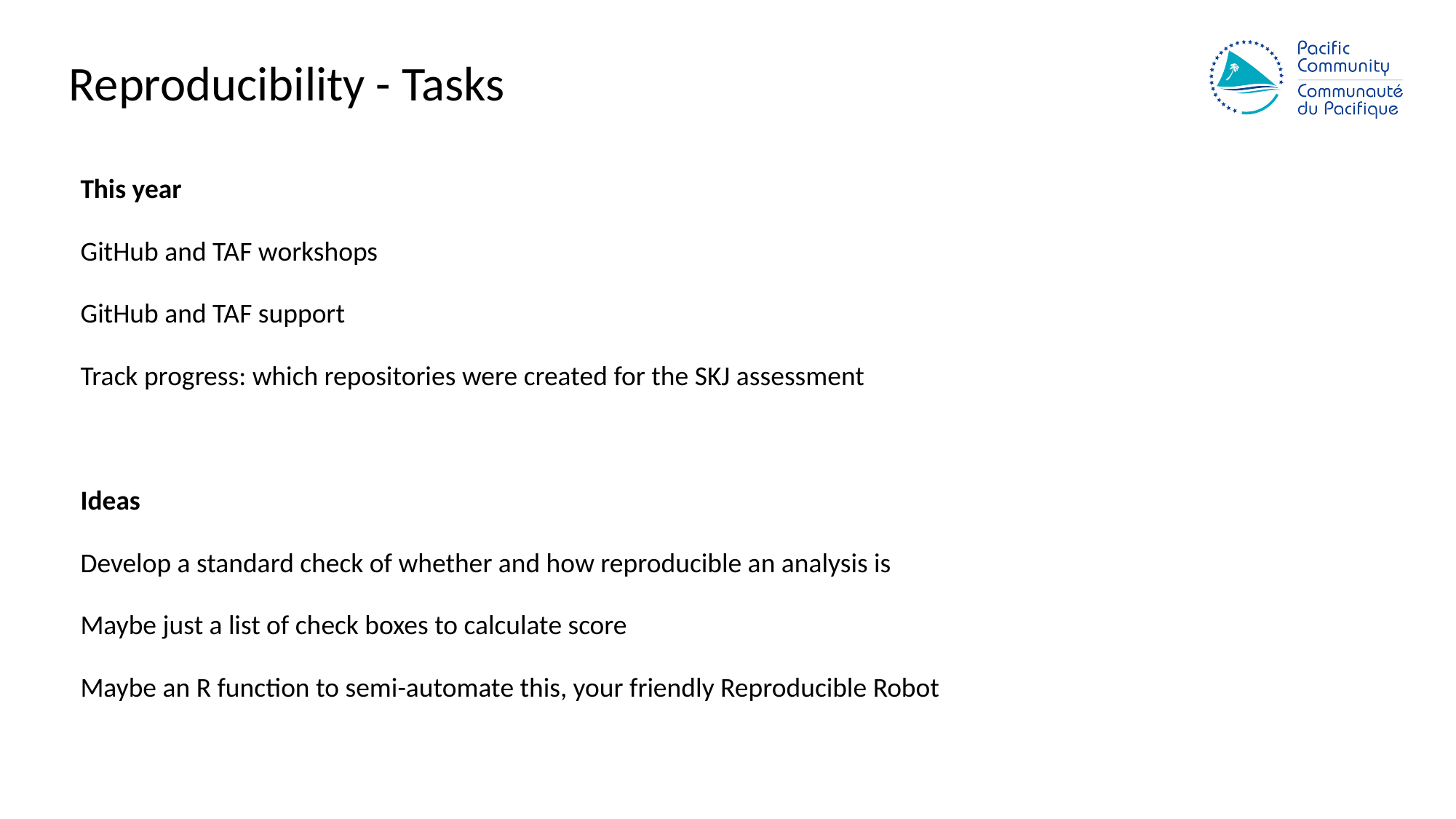

# Reproducibility - Tasks
This year
GitHub and TAF workshops
GitHub and TAF support
Track progress: which repositories were created for the SKJ assessment

Ideas
Develop a standard check of whether and how reproducible an analysis is
Maybe just a list of check boxes to calculate score
Maybe an R function to semi-automate this, your friendly Reproducible Robot